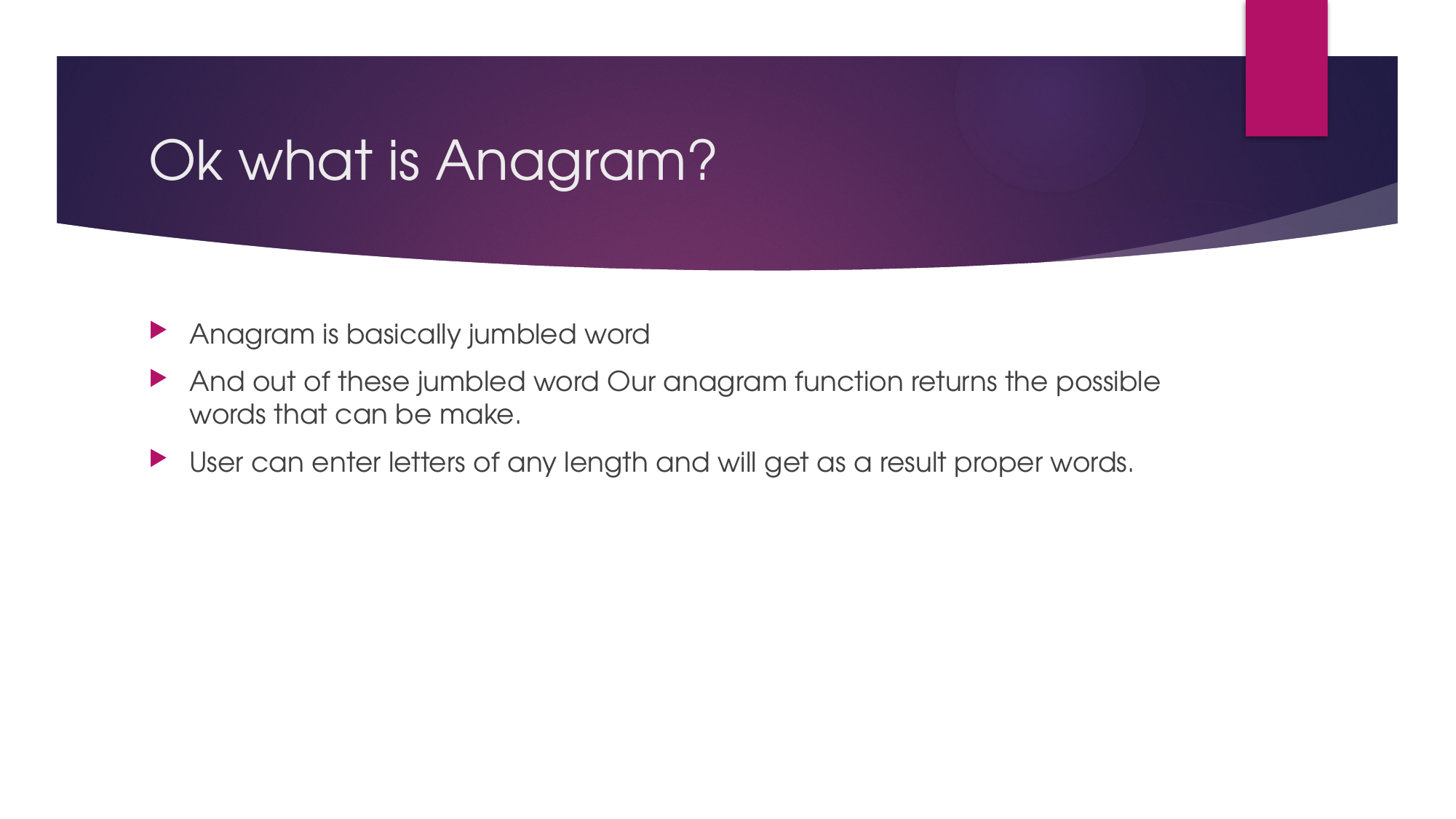

# Ok what is Anagram?
Anagram is basically jumbled word
And out of these jumbled word Our anagram function returns the possible words that can be make.
User can enter letters of any length and will get as a result proper words.